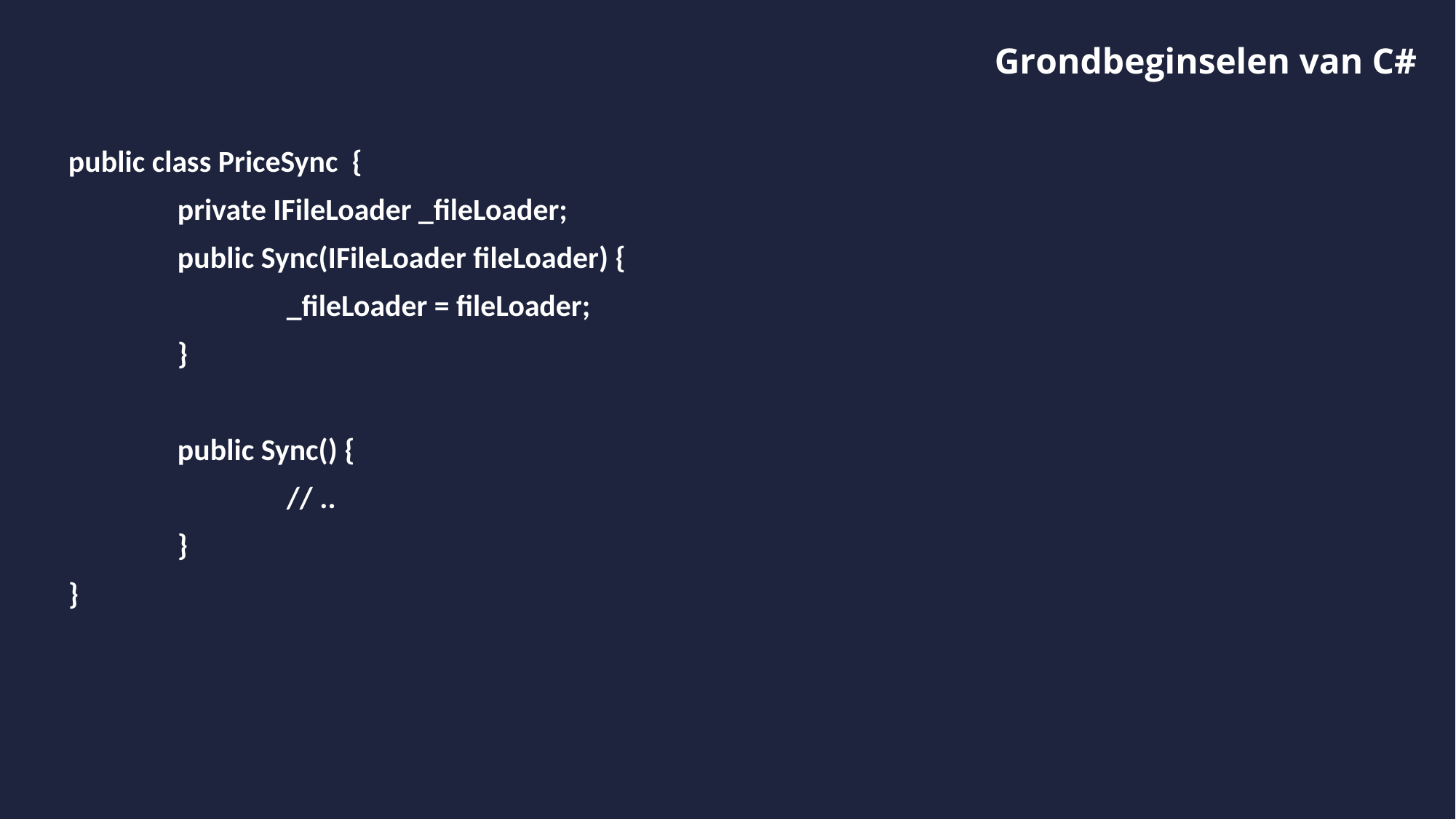

# Grondbeginselen van C#
public class PriceSync  {
	private IFileLoader _fileLoader;
	public Sync(IFileLoader fileLoader) {
		_fileLoader = fileLoader;
	}

	public Sync() {
		// ..
	}
}